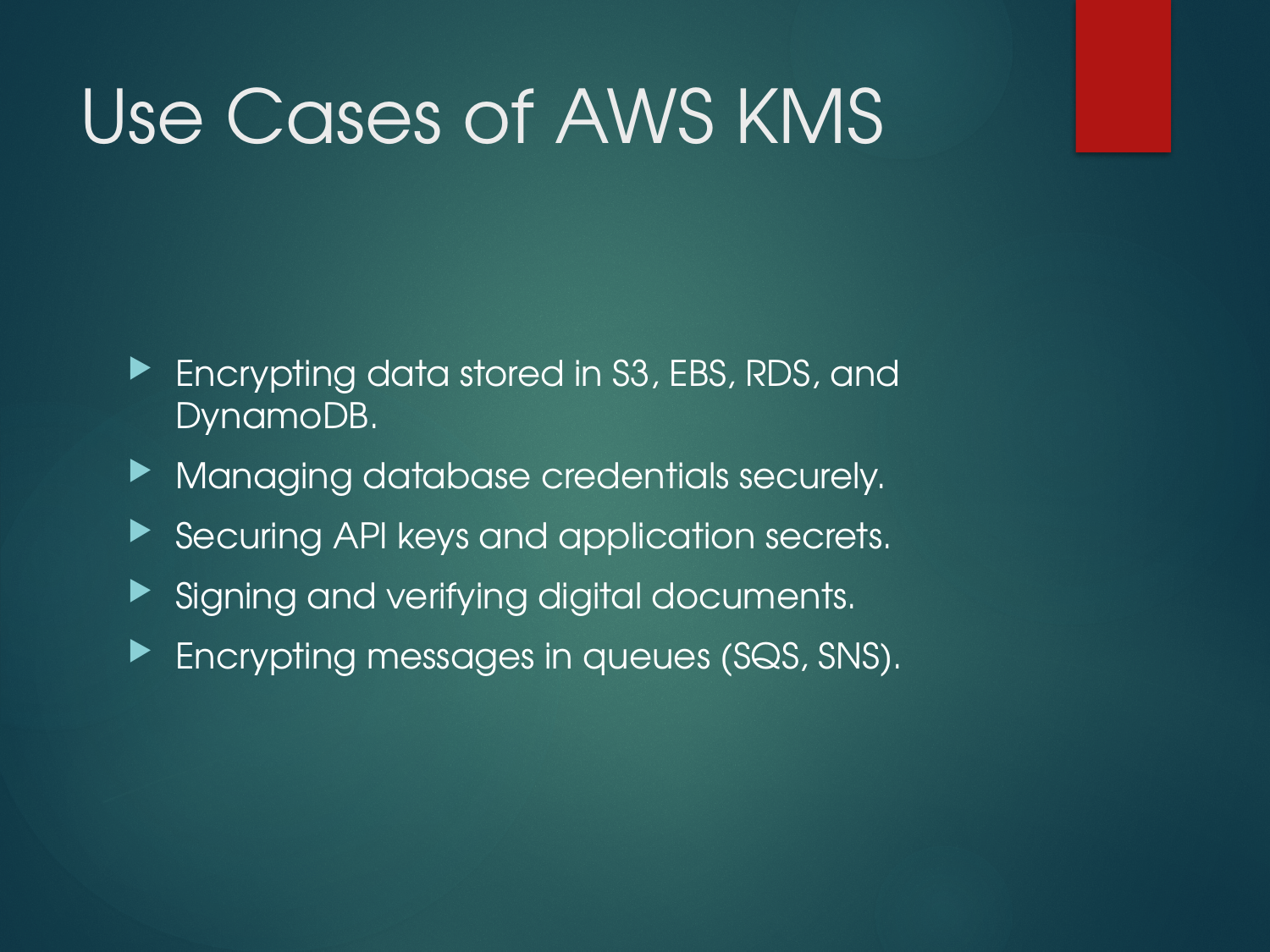

# Use Cases of AWS KMS

Encrypting data stored in S3, EBS, RDS, and DynamoDB.
Managing database credentials securely.
Securing API keys and application secrets.
Signing and verifying digital documents.
Encrypting messages in queues (SQS, SNS).